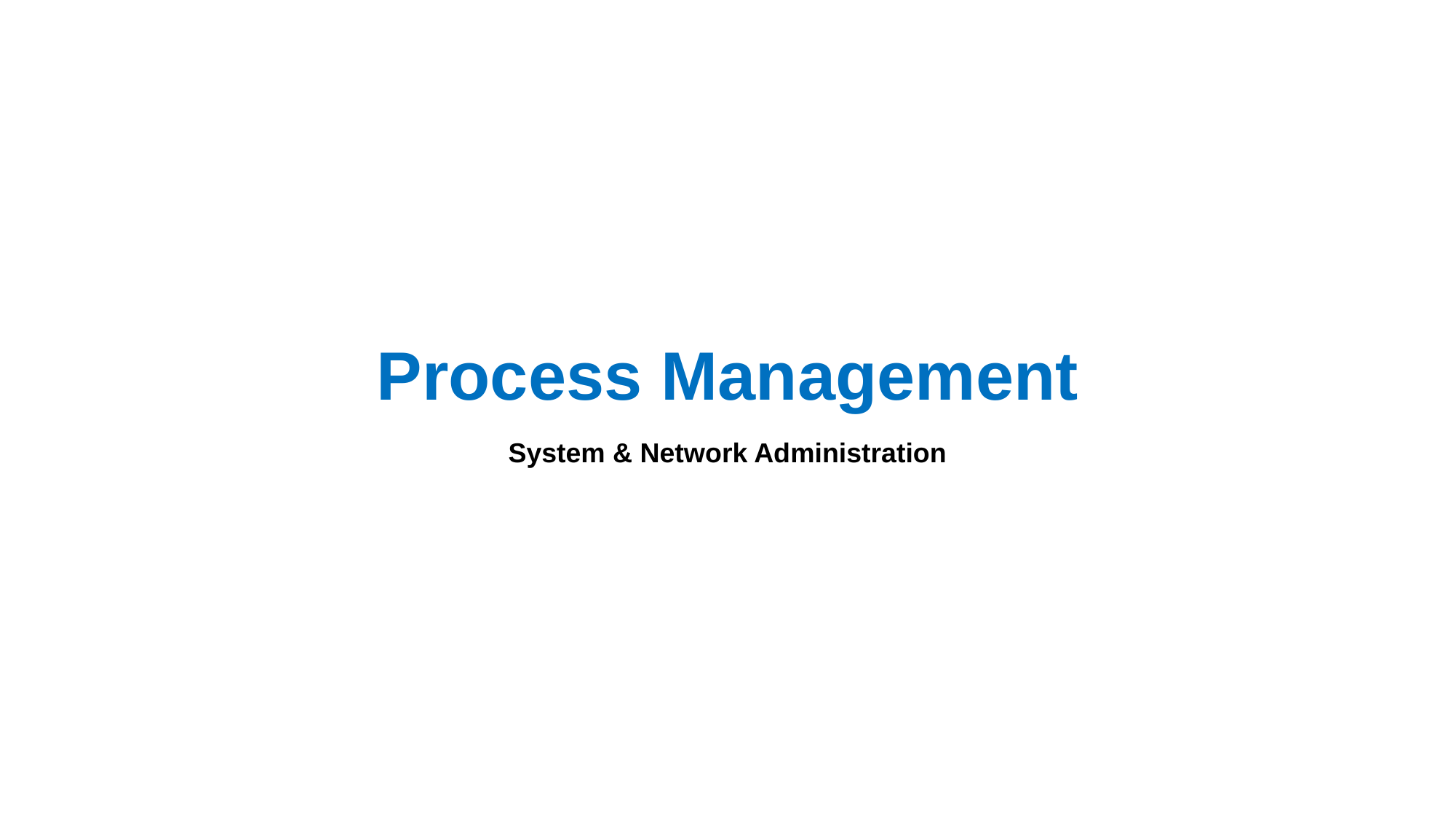

# Process Management
System & Network Administration